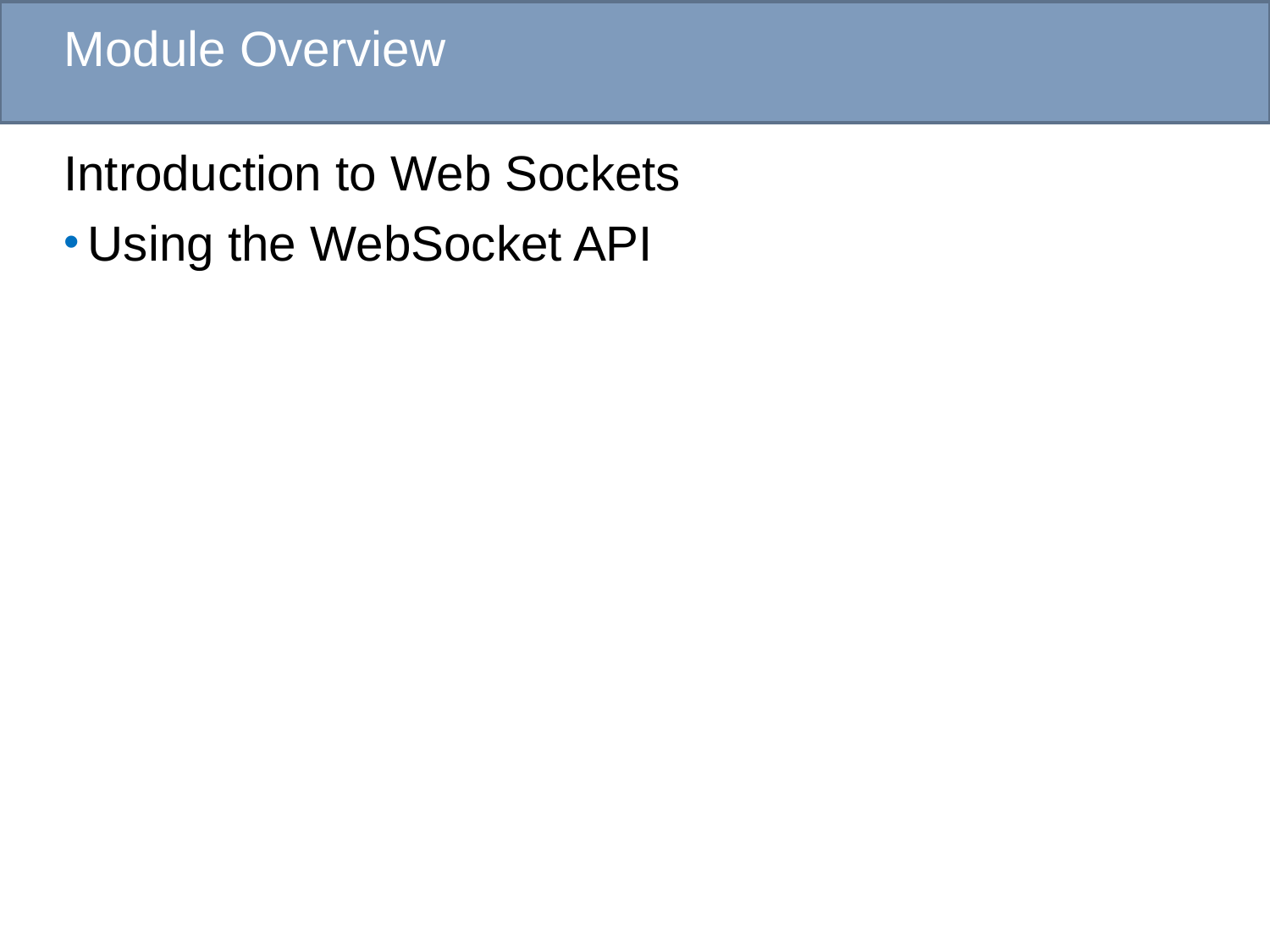

# Module Overview
Introduction to Web Sockets
Using the WebSocket API